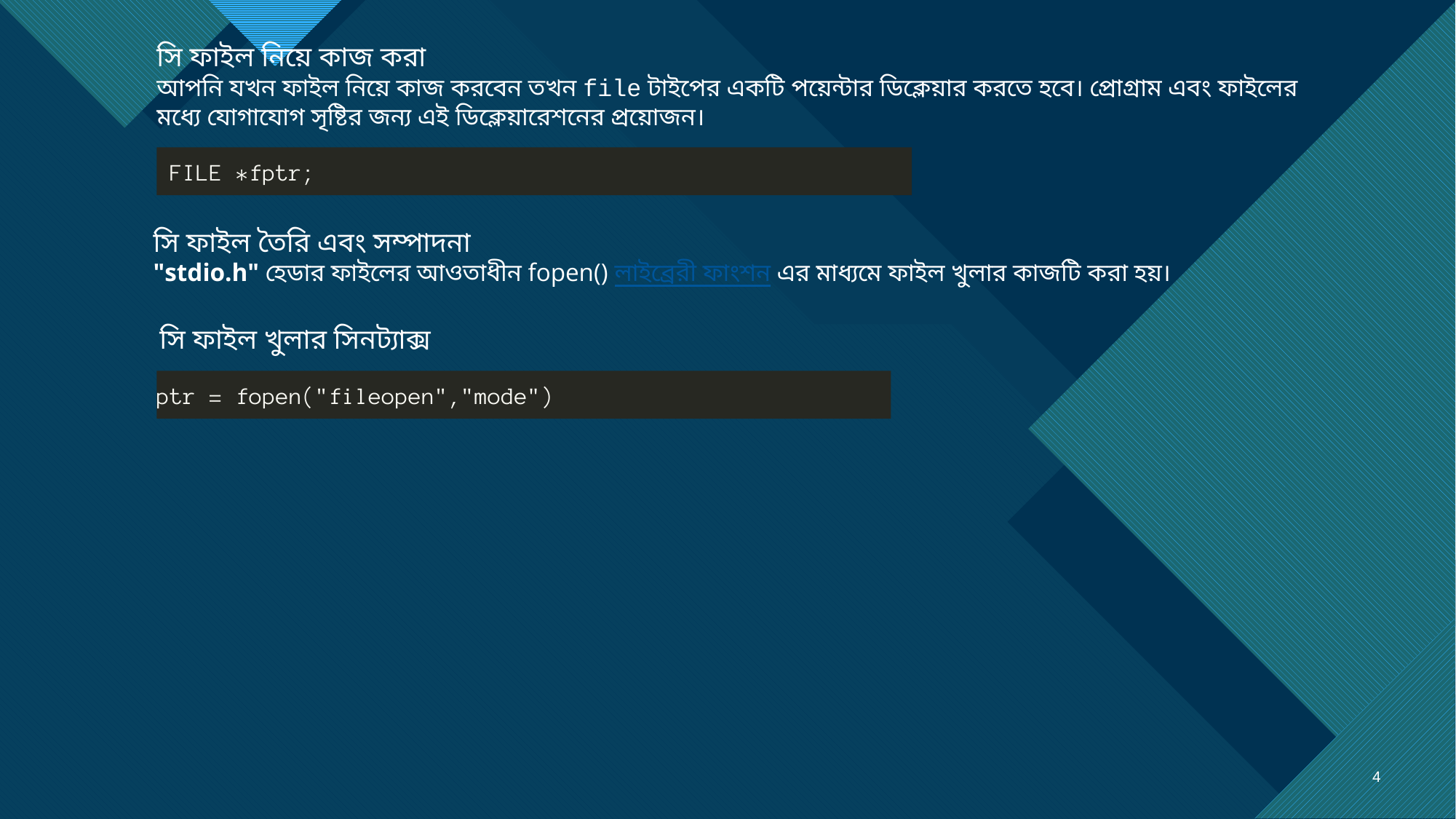

সি ফাইল নিয়ে কাজ করা
আপনি যখন ফাইল নিয়ে কাজ করবেন তখন file টাইপের একটি পয়েন্টার ডিক্লেয়ার করতে হবে। প্রোগ্রাম এবং ফাইলের মধ্যে যোগাযোগ সৃষ্টির জন্য এই ডিক্লেয়ারেশনের প্রয়োজন।
 FILE *fptr;
সি ফাইল তৈরি এবং সম্পাদনা
"stdio.h" হেডার ফাইলের আওতাধীন fopen() লাইব্রেরী ফাংশন এর মাধ্যমে ফাইল খুলার কাজটি করা হয়।
সি ফাইল খুলার সিনট্যাক্স
ptr = fopen("fileopen","mode")
4